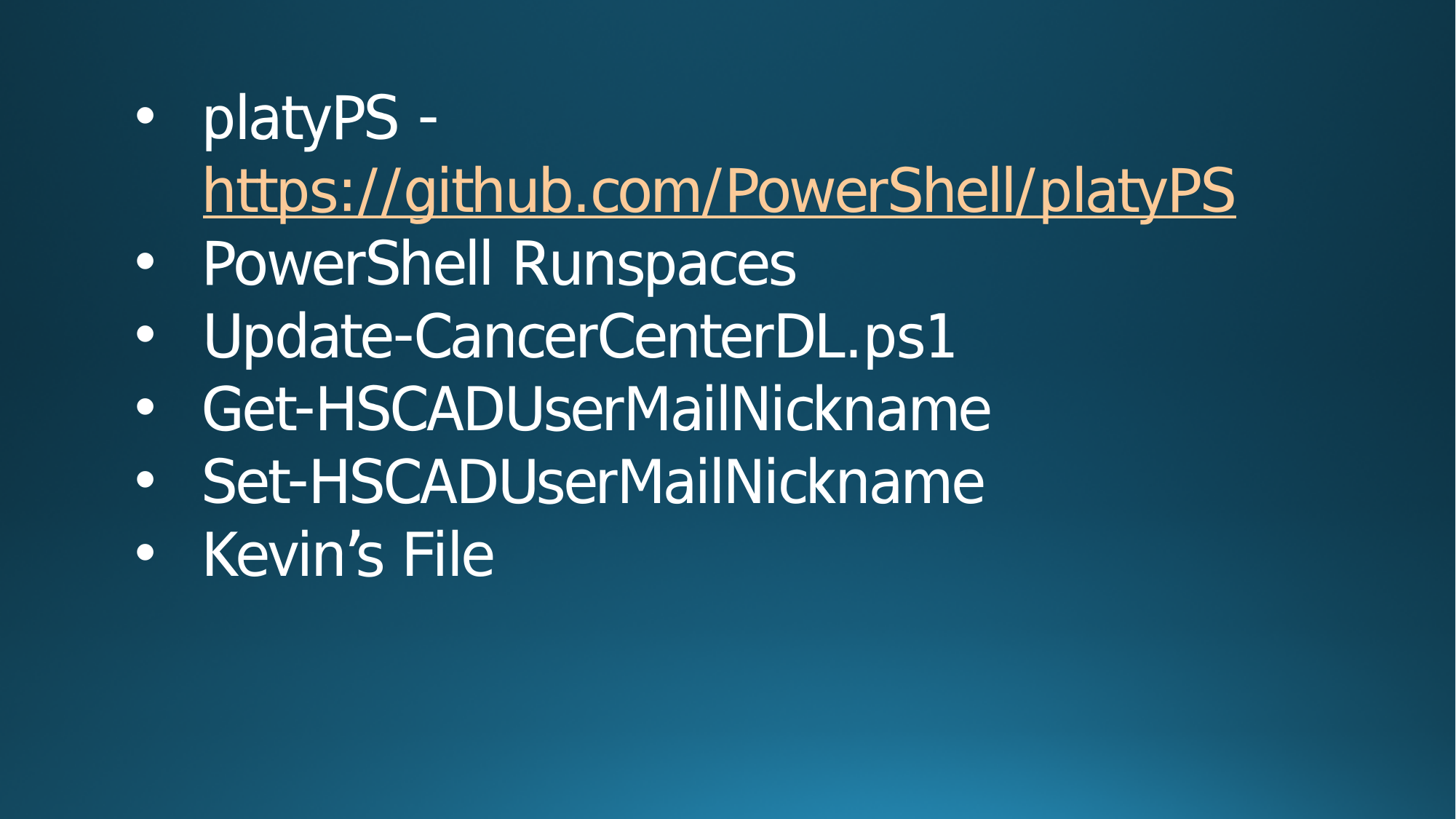

platyPS - https://github.com/PowerShell/platyPS
PowerShell Runspaces
Update-CancerCenterDL.ps1
Get-HSCADUserMailNickname
Set-HSCADUserMailNickname
Kevin’s File